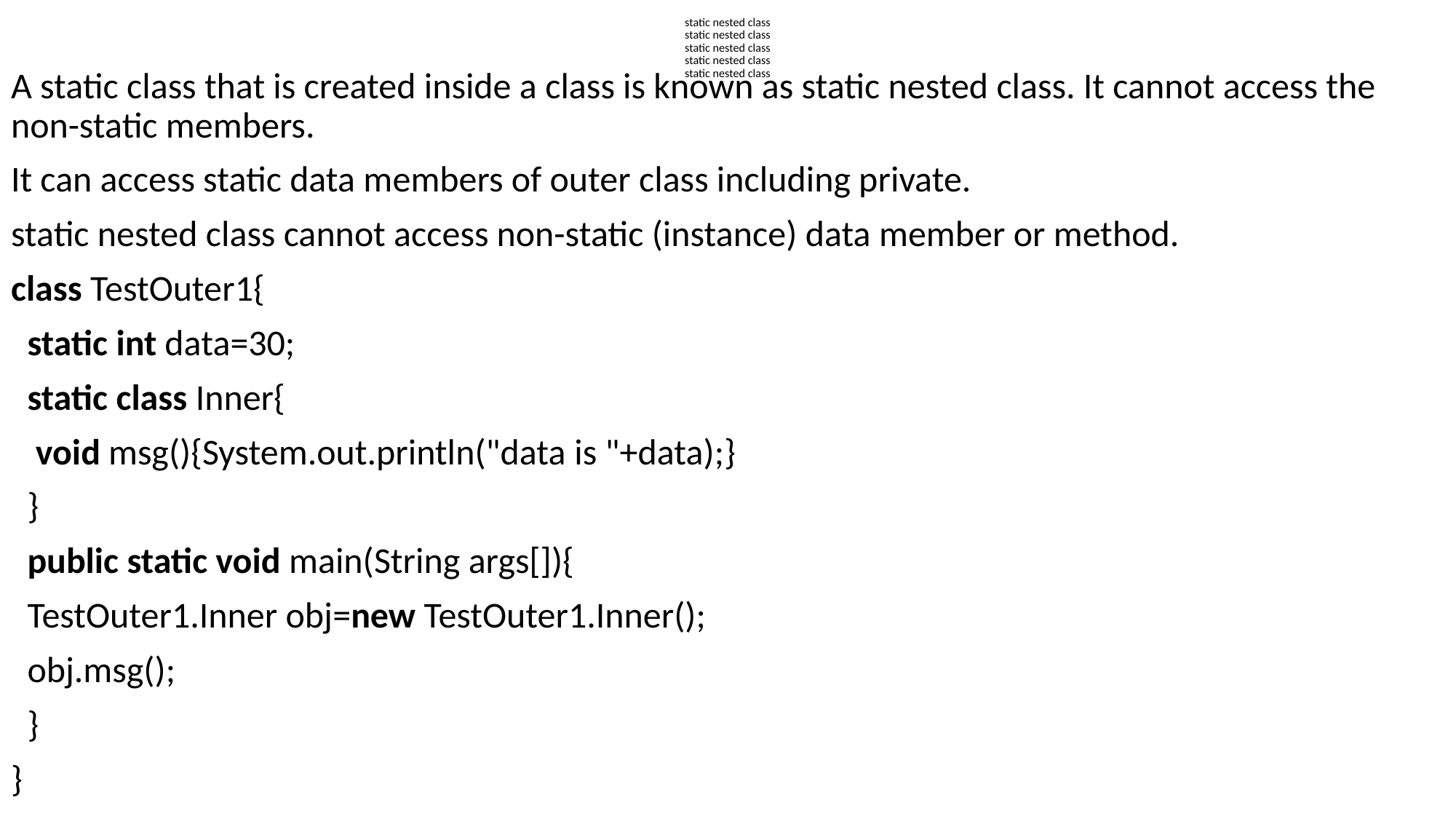

# static nested class static nested class static nested class static nested class static nested class
A static class that is created inside a class is known as static nested class. It cannot access the non-static members.
It can access static data members of outer class including private.
static nested class cannot access non-static (instance) data member or method.
class TestOuter1{
  static int data=30;
  static class Inner{
   void msg(){System.out.println("data is "+data);}
  }
  public static void main(String args[]){
  TestOuter1.Inner obj=new TestOuter1.Inner();
  obj.msg();
  }
}